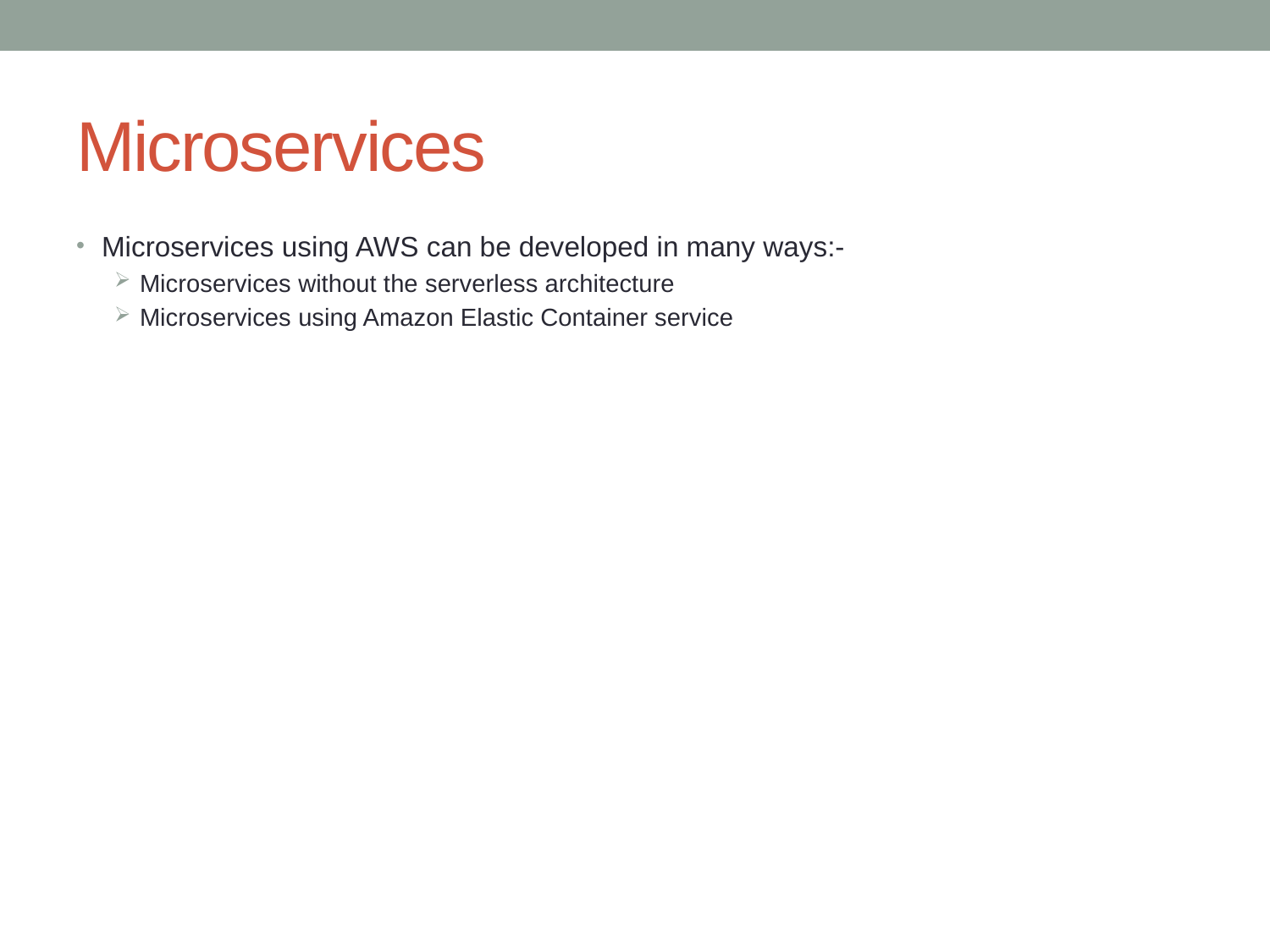

# Microservices
Microservices using AWS can be developed in many ways:-
Microservices without the serverless architecture
Microservices using Amazon Elastic Container service